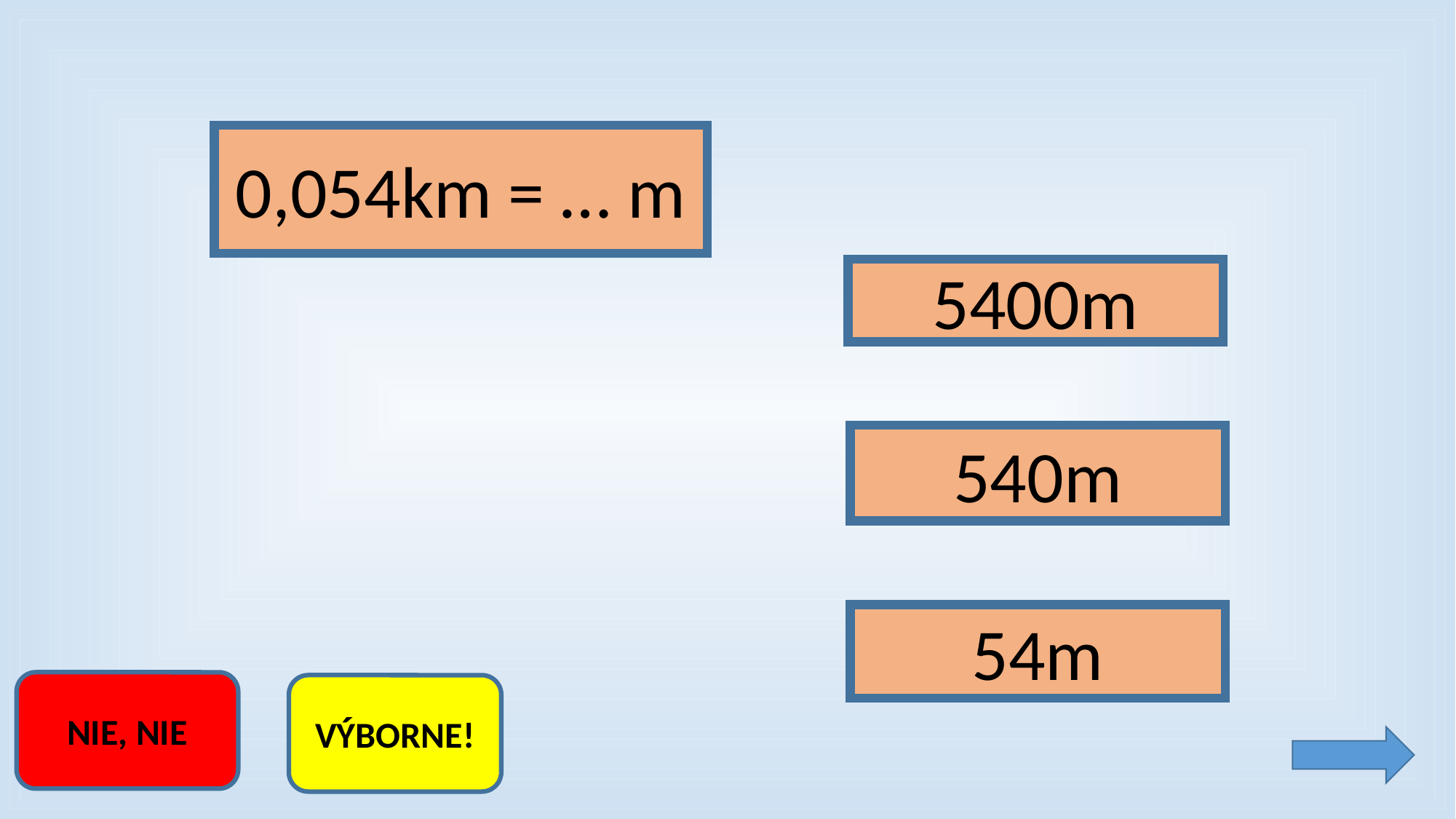

0,054km = … m
5400m
540m
54m
NIE, NIE
VÝBORNE!